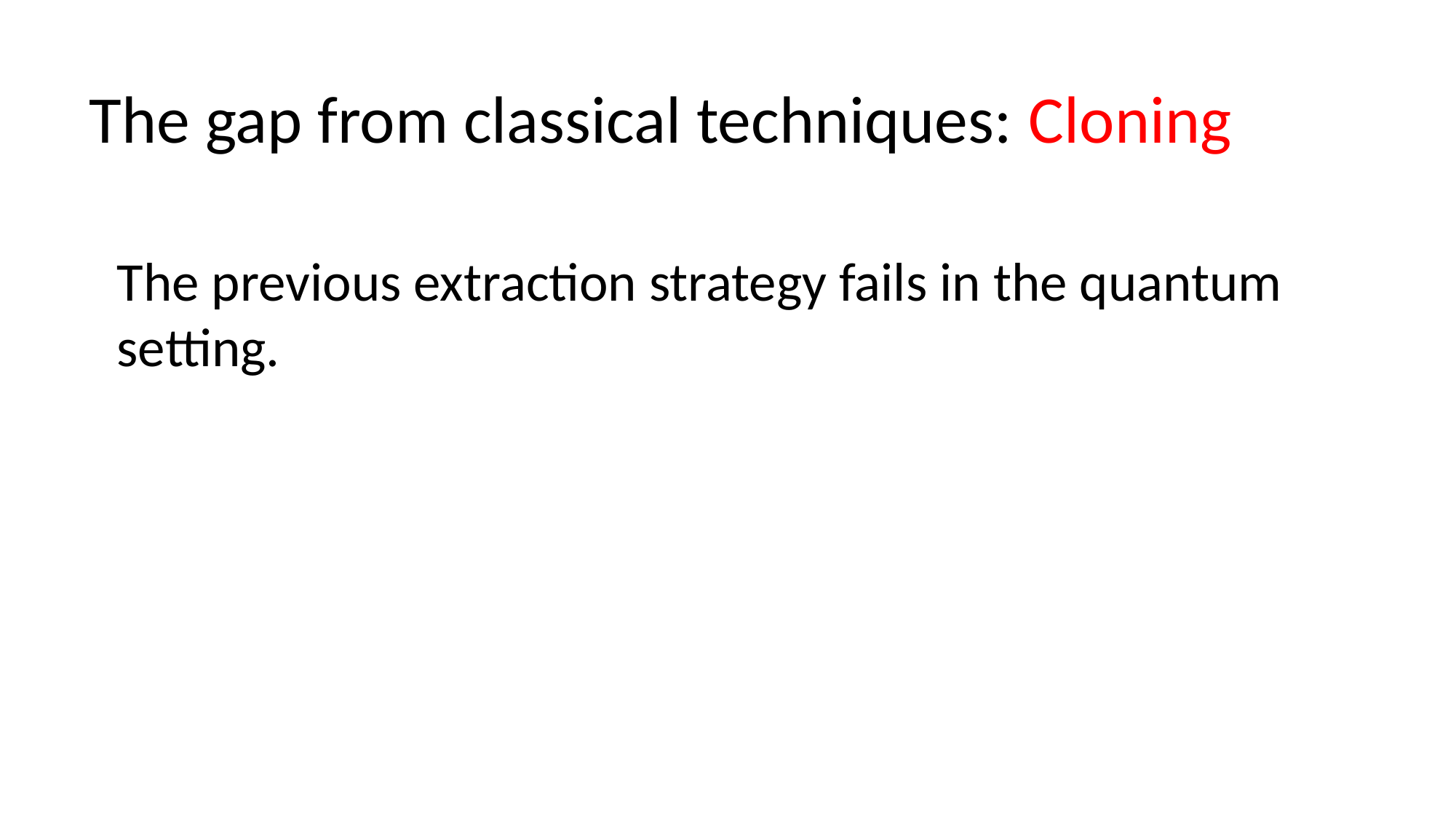

# The gap from classical techniques: Cloning
The previous extraction strategy fails in the quantum setting.